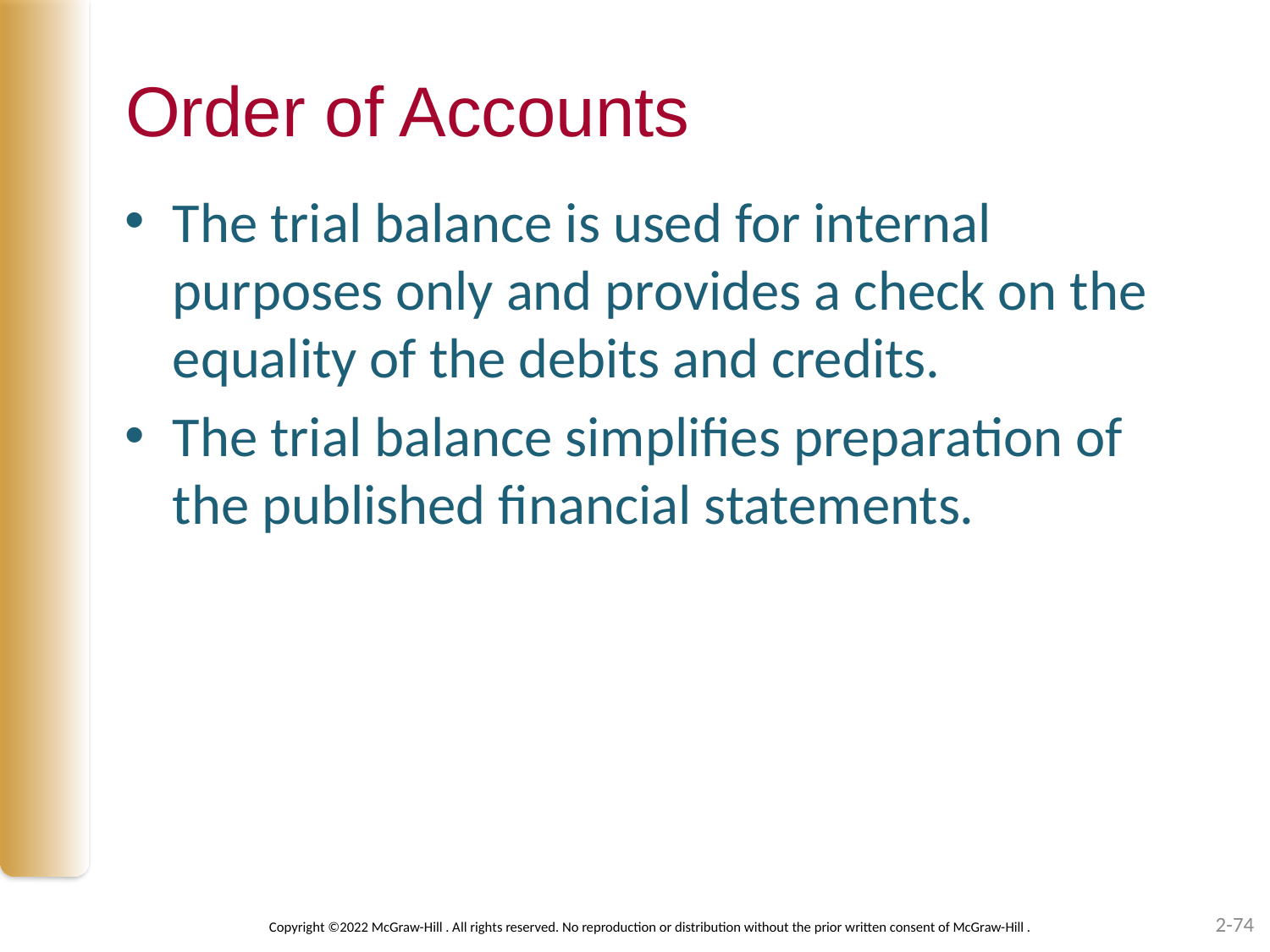

# Order of Accounts
The trial balance is used for internal purposes only and provides a check on the equality of the debits and credits.
The trial balance simplifies preparation of the published financial statements.
2-74
Copyright ©2022 McGraw-Hill . All rights reserved. No reproduction or distribution without the prior written consent of McGraw-Hill .